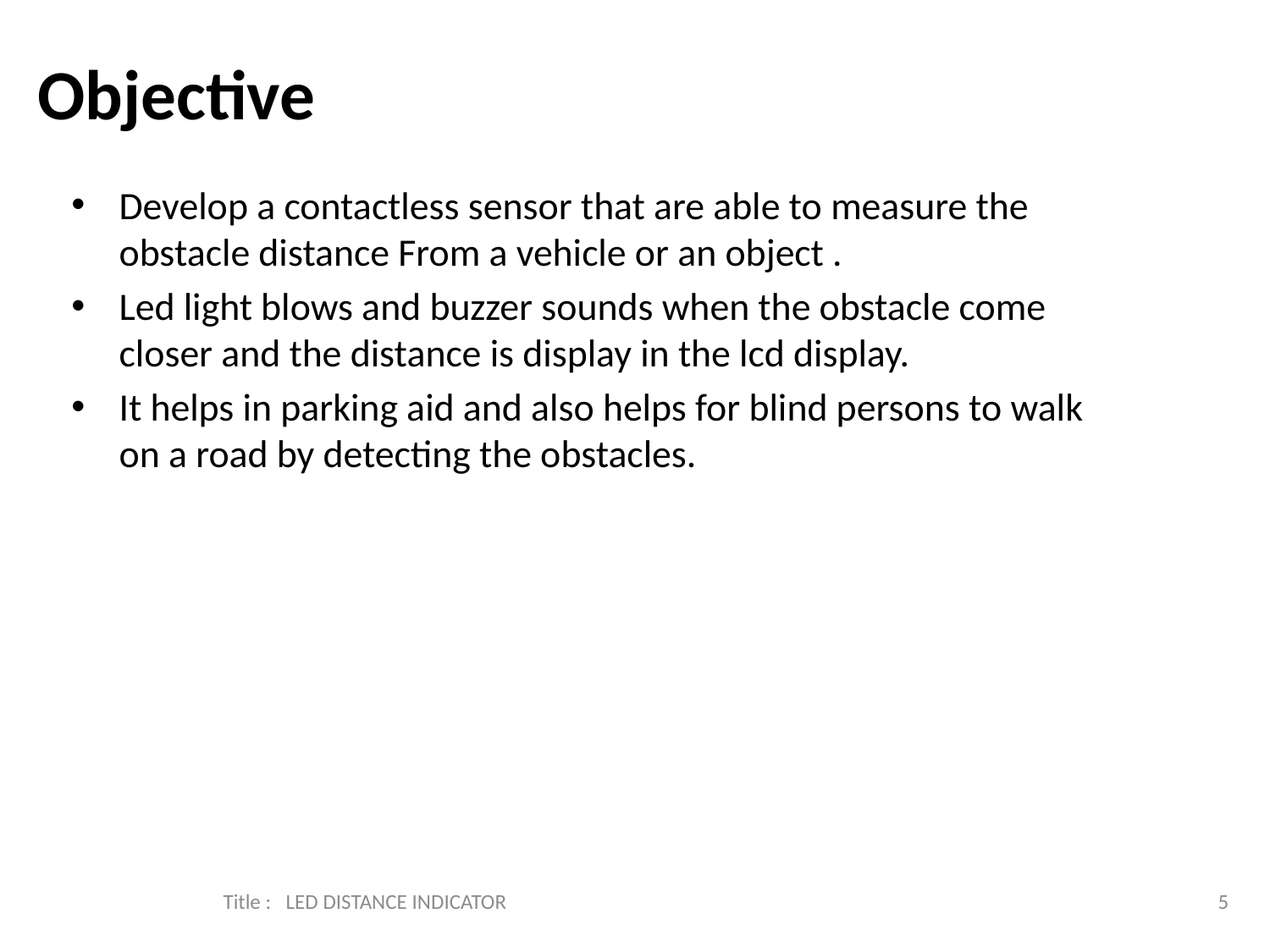

# Objective
Develop a contactless sensor that are able to measure the obstacle distance From a vehicle or an object .
Led light blows and buzzer sounds when the obstacle come closer and the distance is display in the lcd display.
It helps in parking aid and also helps for blind persons to walk on a road by detecting the obstacles.

Title :   LED DISTANCE INDICATOR
5